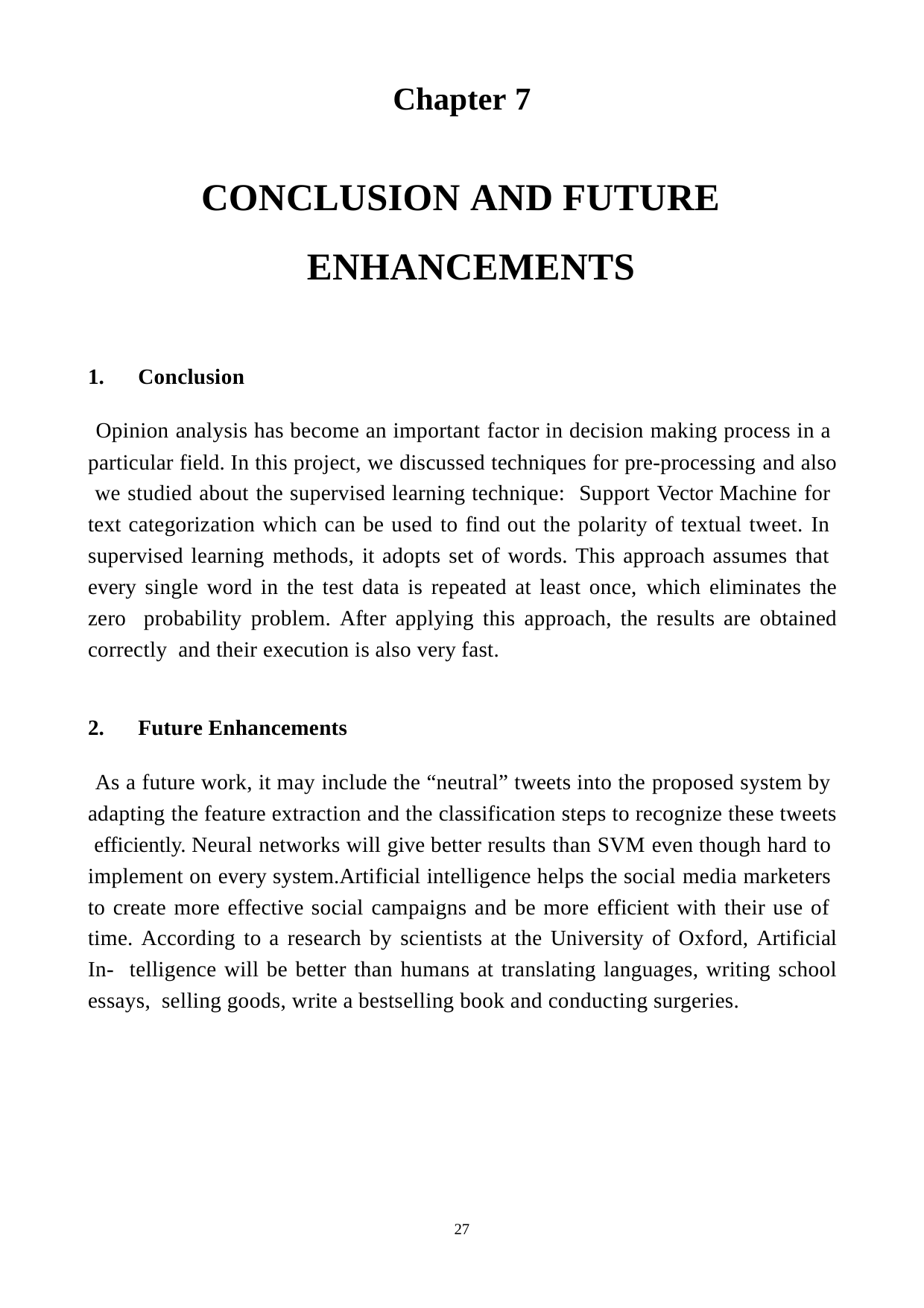

Chapter 7
# CONCLUSION AND FUTURE  ENHANCEMENTS
Conclusion
Opinion analysis has become an important factor in decision making process in a  particular field. In this project, we discussed techniques for pre-processing and also  we studied about the supervised learning technique:  Support Vector Machine for  text categorization which can be used to find out the polarity of textual tweet. In  supervised learning methods, it adopts set of words. This approach assumes that  every single word in the test data is repeated at least once, which eliminates the zero  probability problem. After applying this approach, the results are obtained correctly  and their execution is also very fast.

Future Enhancements
As a future work, it may include the “neutral” tweets into the proposed system by  adapting the feature extraction and the classification steps to recognize these tweets  efficiently. Neural networks will give better results than SVM even though hard to  implement on every system.Artificial intelligence helps the social media marketers  to create more effective social campaigns and be more efficient with their use of  time. According to a research by scientists at the University of Oxford, Artificial In-  telligence will be better than humans at translating languages, writing school essays,  selling goods, write a bestselling book and conducting surgeries.
27